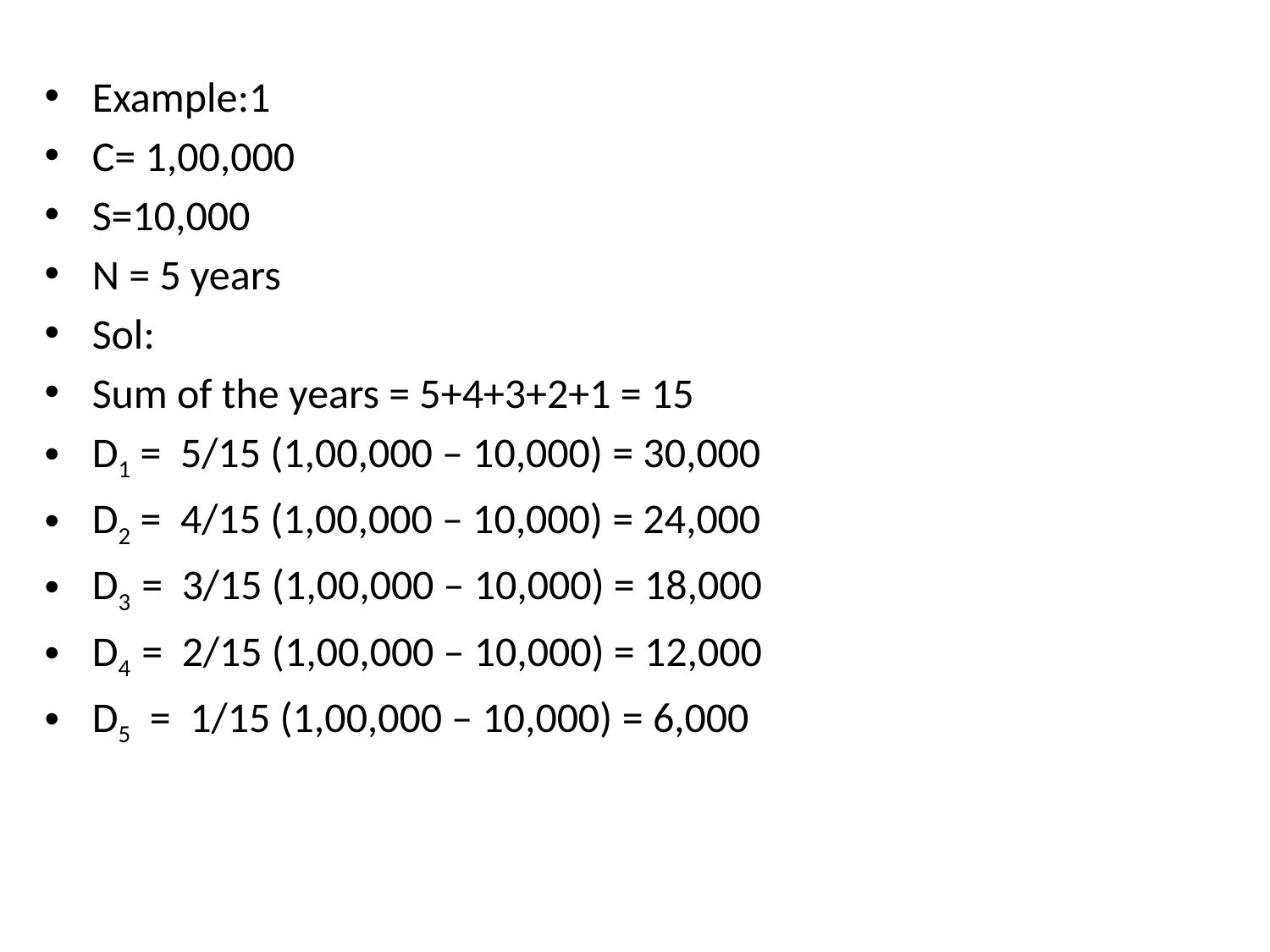

Example:1
C= 1,00,000
S=10,000
N = 5 years
Sol:
Sum of the years = 5+4+3+2+1 = 15
D1 =  5/15 (1,00,000 – 10,000) = 30,000
D2 =  4/15 (1,00,000 – 10,000) = 24,000
D3  =  3/15 (1,00,000 – 10,000) = 18,000
D4  =  2/15 (1,00,000 – 10,000) = 12,000
D5  =  1/15 (1,00,000 – 10,000) = 6,000